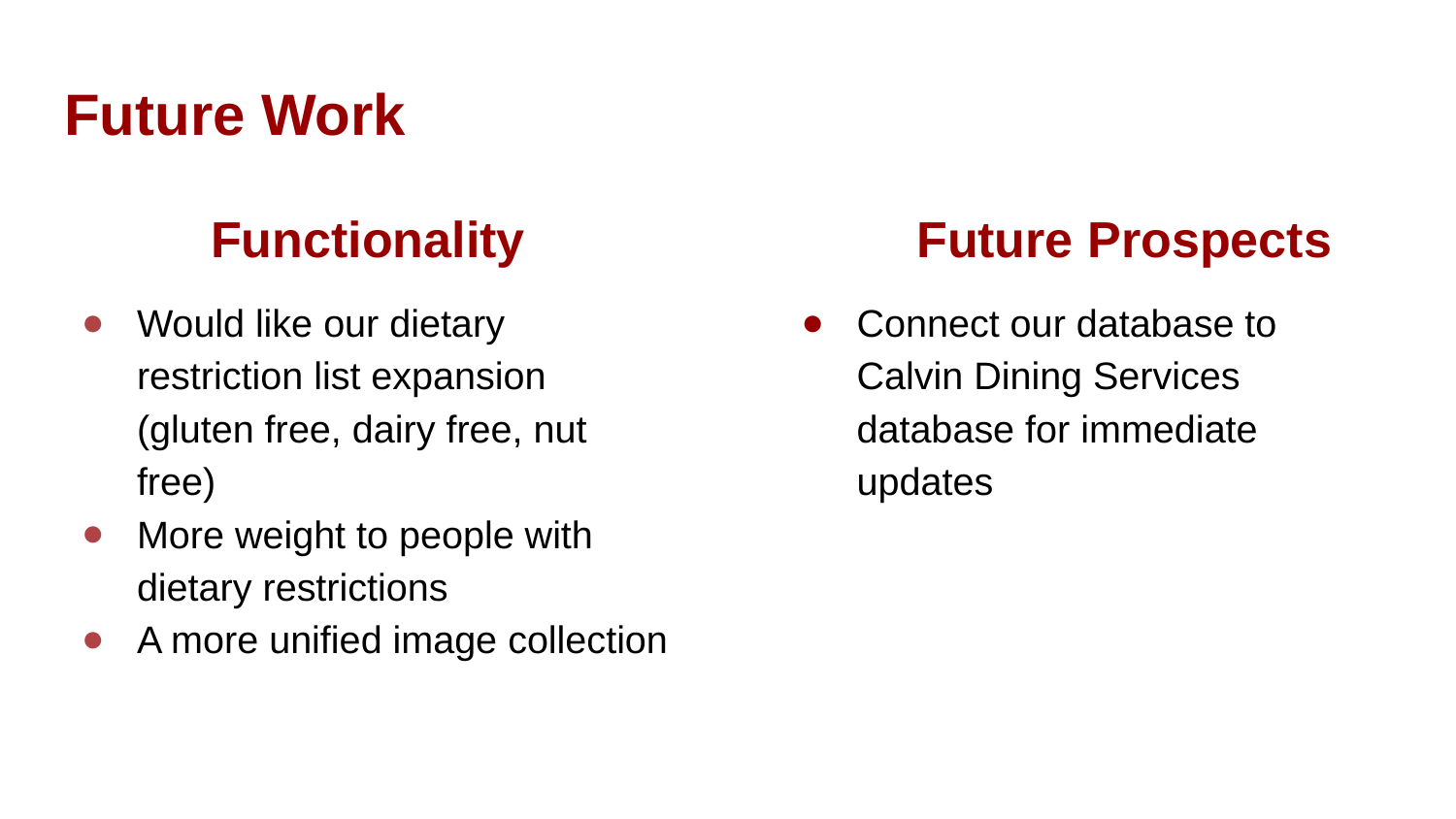

# Future Work
Functionality
Would like our dietary restriction list expansion (gluten free, dairy free, nut free)
More weight to people with dietary restrictions
A more unified image collection
Future Prospects
Connect our database to Calvin Dining Services database for immediate updates